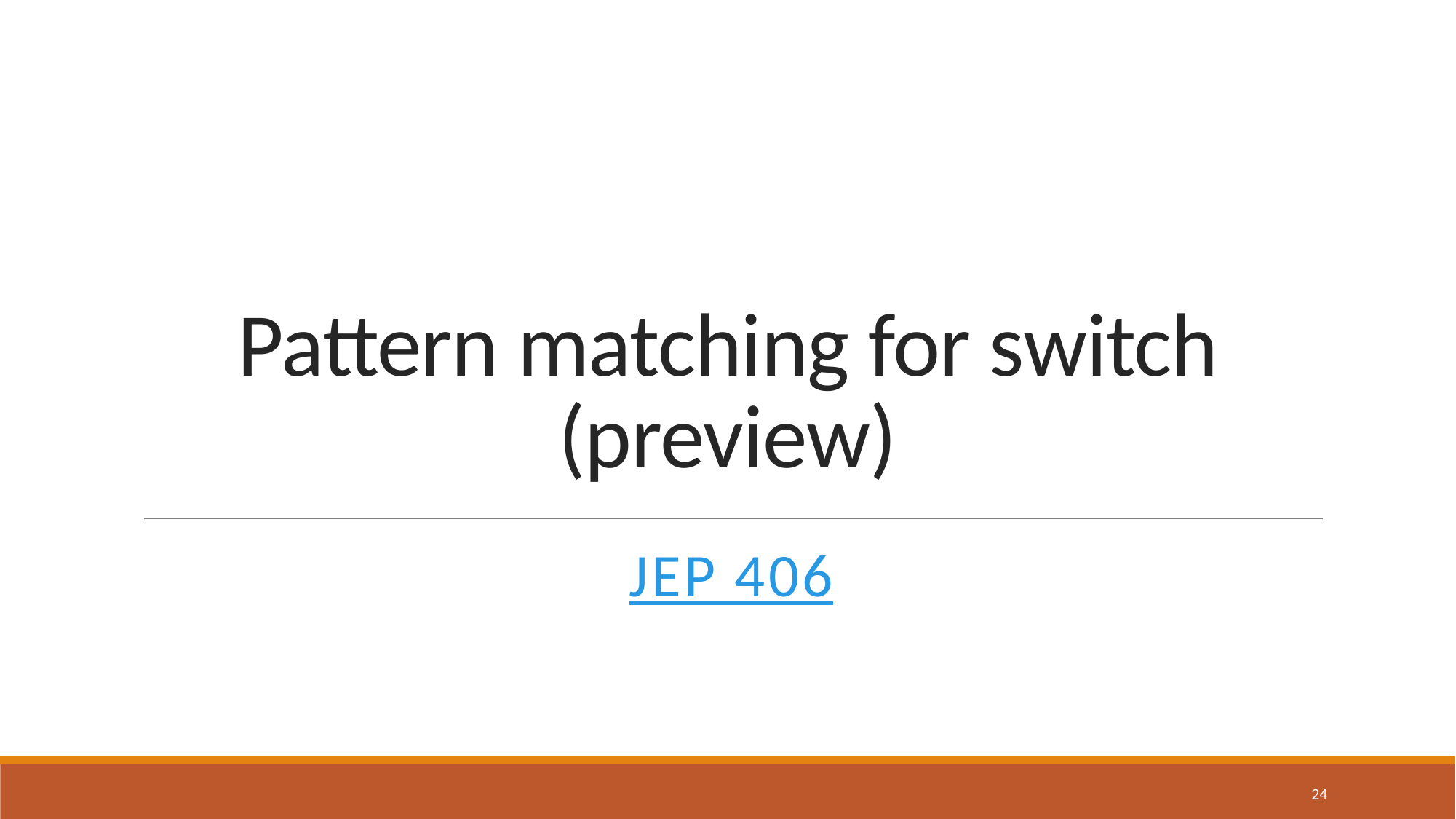

# Pattern matching for switch (preview)
JEP 406
24